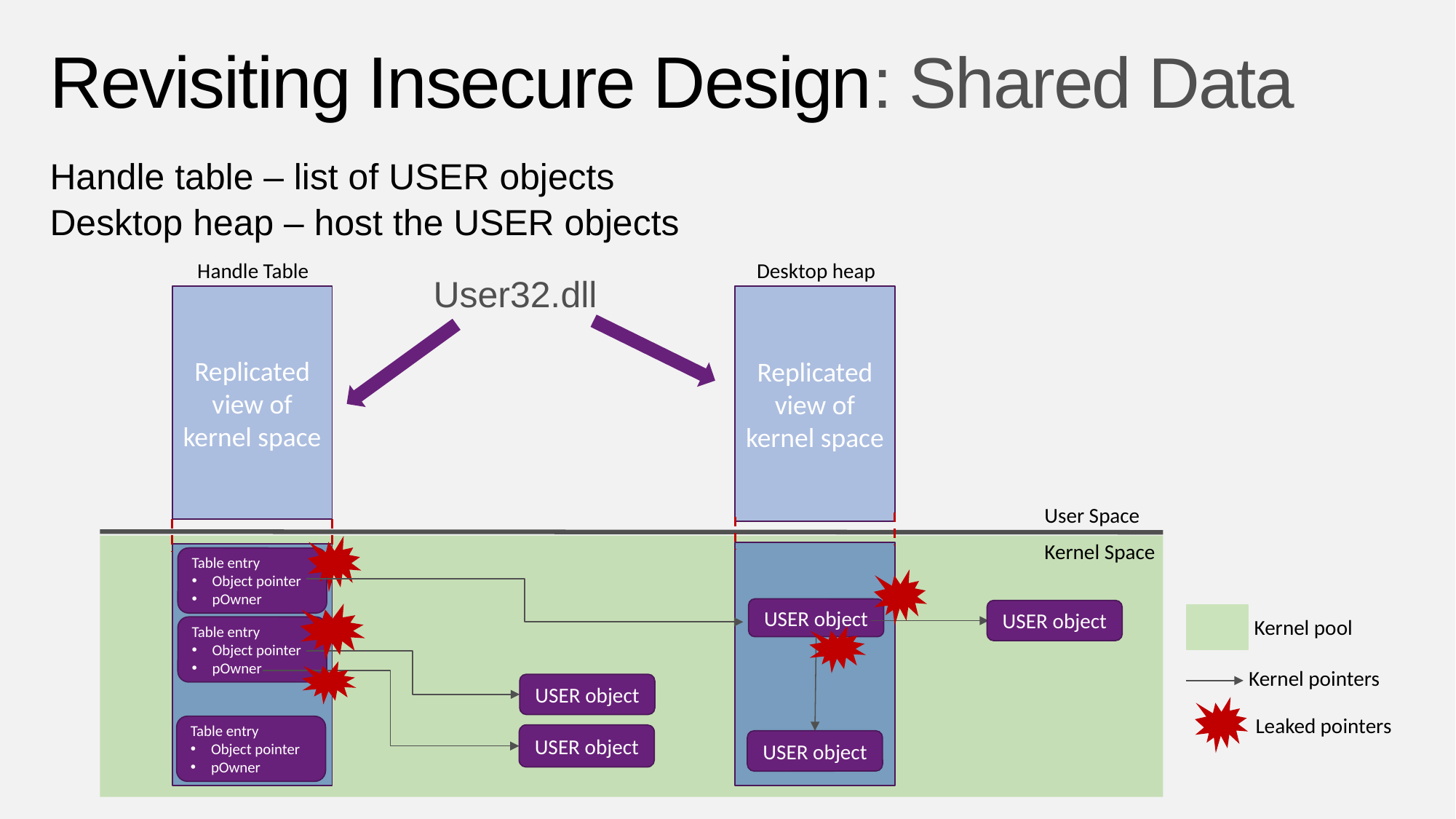

# Revisiting Insecure Design: Shared Data
Handle table – list of USER objects
Desktop heap – host the USER objects

Desktop heap
Handle Table
User32.dll
Replicated view of kernel space
Replicated view of kernel space

User Space
Kernel Space

Table entry
Object pointer
pOwner

USER object
USER object

Kernel pool
Table entry
Object pointer
pOwner

Kernel pointers

USER object

Leaked pointers
Table entry
Object pointer
pOwner
USER object
USER object